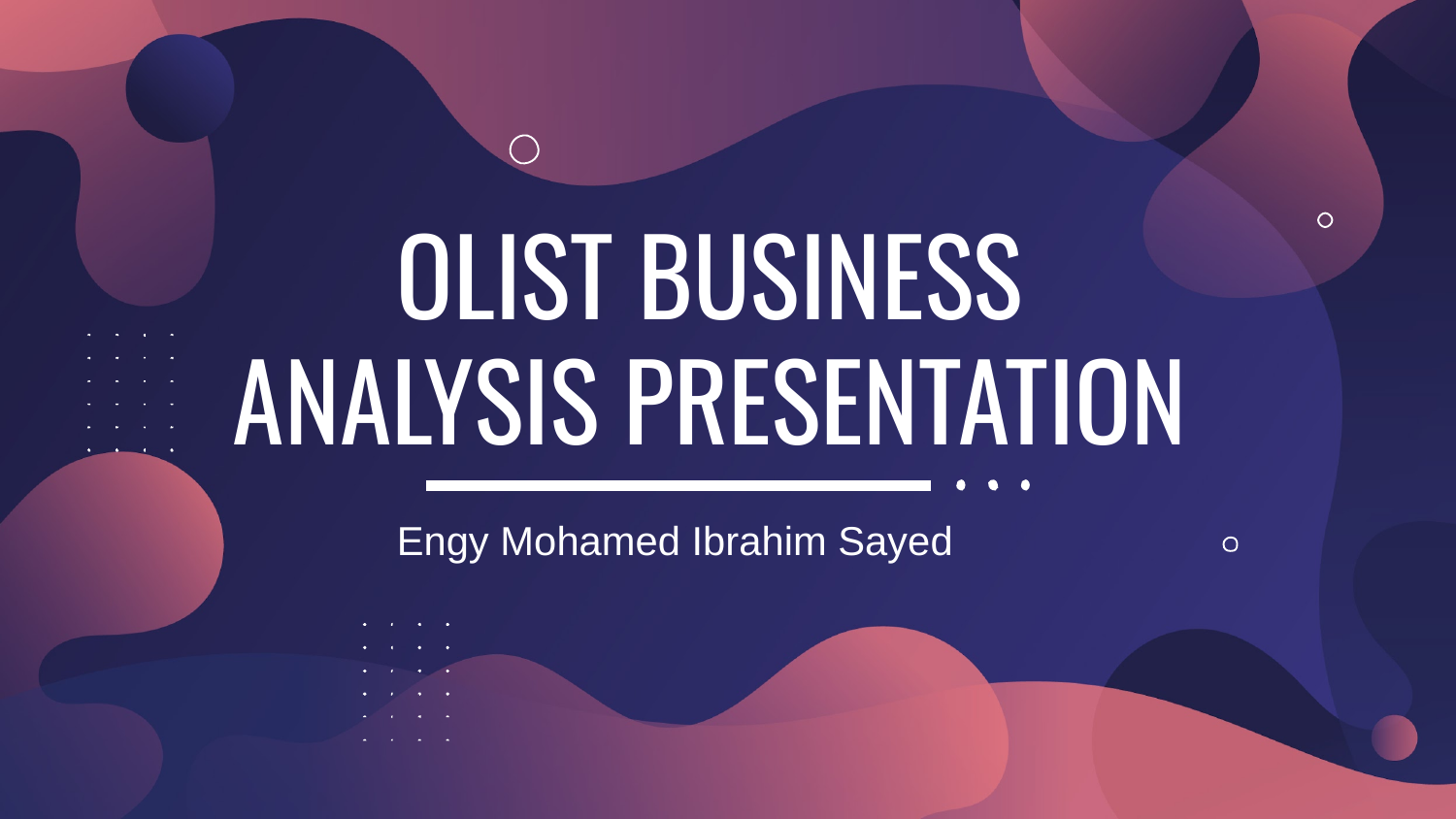

# OLIST BUSINESS ANALYSIS PRESENTATION

Engy Mohamed Ibrahim Sayed